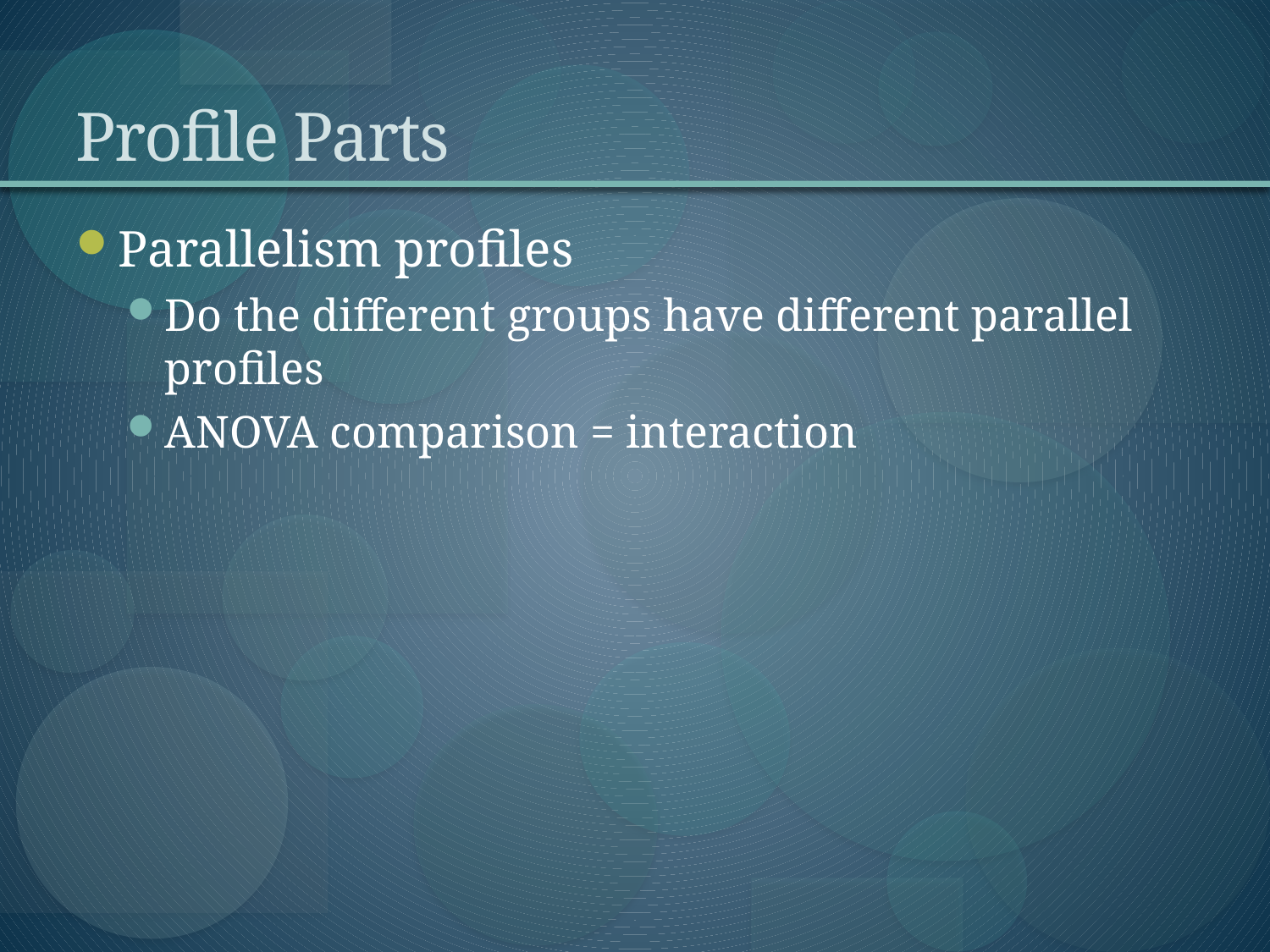

# Profile Parts
Parallelism profiles
Do the different groups have different parallel profiles
ANOVA comparison = interaction